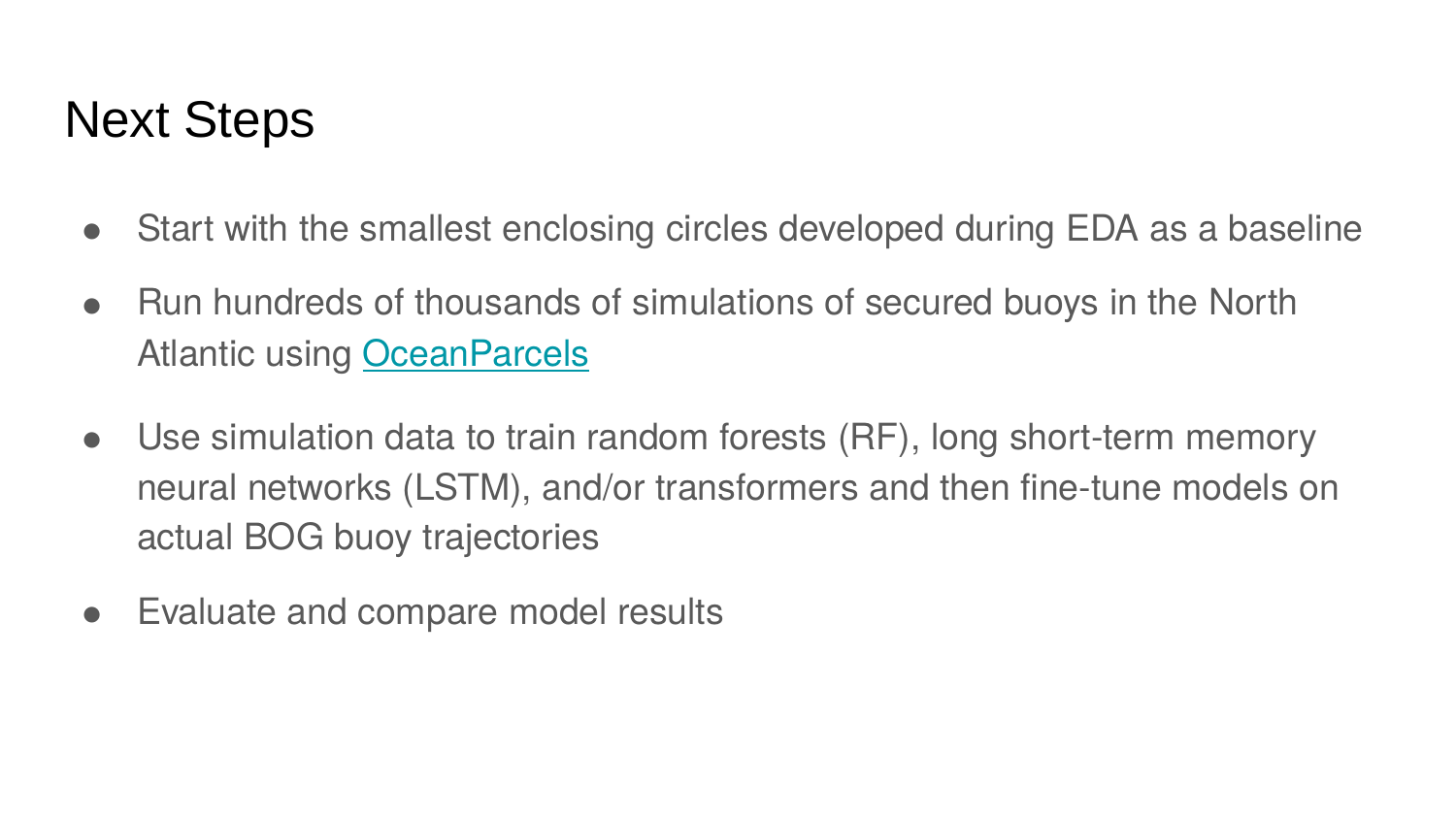

# Next Steps
Start with the smallest enclosing circles developed during EDA as a baseline
Run hundreds of thousands of simulations of secured buoys in the North Atlantic using OceanParcels
Use simulation data to train random forests (RF), long short-term memory neural networks (LSTM), and/or transformers and then fine-tune models on actual BOG buoy trajectories
Evaluate and compare model results